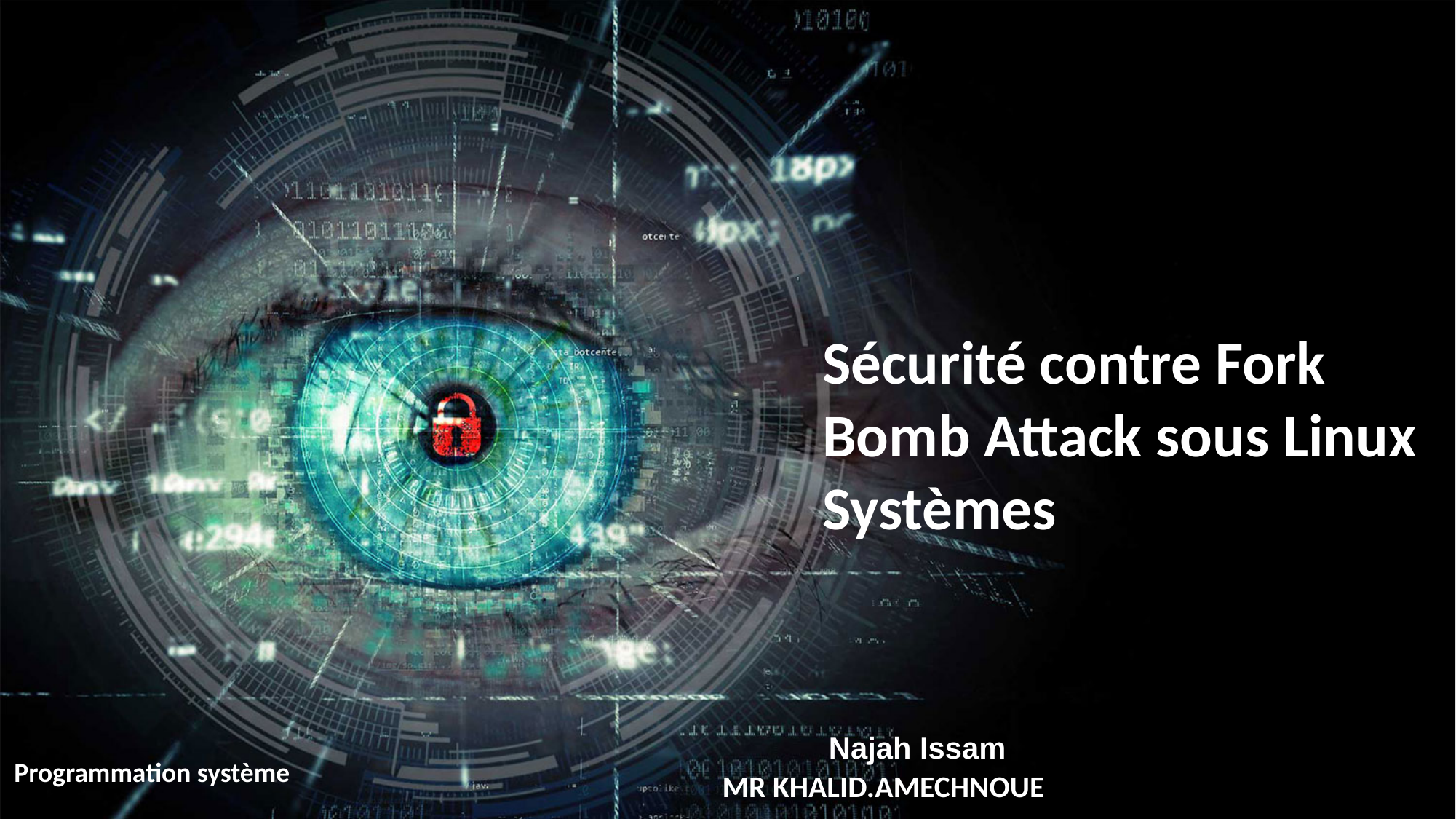

Sécurité contre Fork Bomb Attack sous Linux Systèmes

         Najah Issam                        Mr Khalid.AMECHNOUE

Programmation système